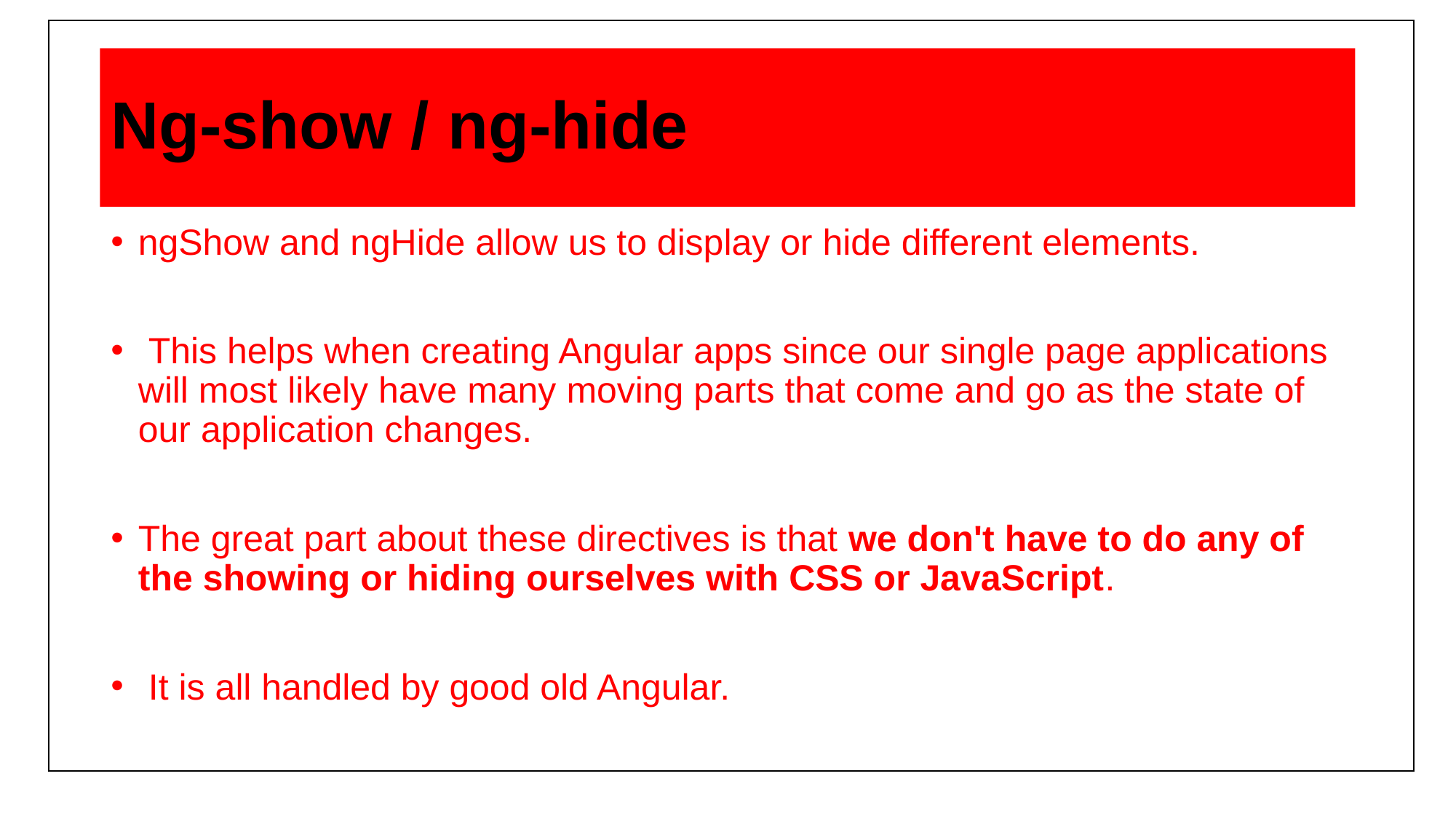

# Ng-show / ng-hide
ngShow and ngHide allow us to display or hide different elements.

 This helps when creating Angular apps since our single page applications will most likely have many moving parts that come and go as the state of our application changes.

The great part about these directives is that we don't have to do any of the showing or hiding ourselves with CSS or JavaScript.

 It is all handled by good old Angular.